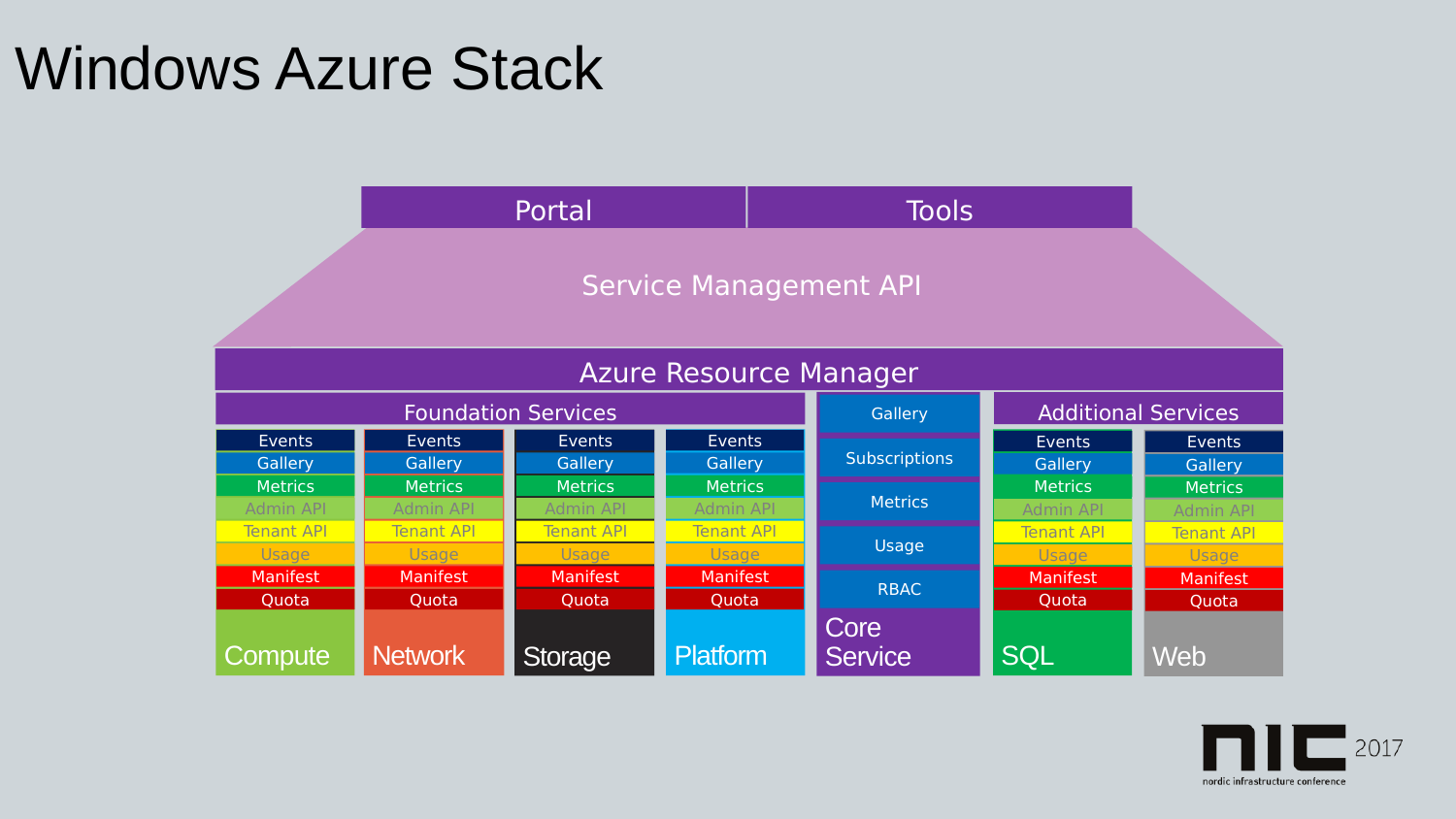

Windows Azure Stack
Portal

Tools

Service Management API
Azure Resource Manager

Additional Services

Core Service
Foundation Services

Gallery
Compute
Network
Platform
SQL
Storage
Events
Web
Events
Events
Events
Events
Events
Subscriptions
Gallery
Gallery
Gallery
Gallery
Gallery
Gallery
Metrics
Metrics
Metrics
Metrics
Metrics
Metrics
Metrics
Admin API
Admin API
Admin API
Admin API
Admin API
Admin API
Tenant API
Tenant API
Tenant API
Tenant API
Tenant API
Tenant API
Usage
Usage
Usage
Usage
Usage
Usage
Usage
Manifest
Manifest
Manifest
Manifest
Manifest
Manifest
RBAC
Quota
Quota
Quota
Quota
Quota
Quota